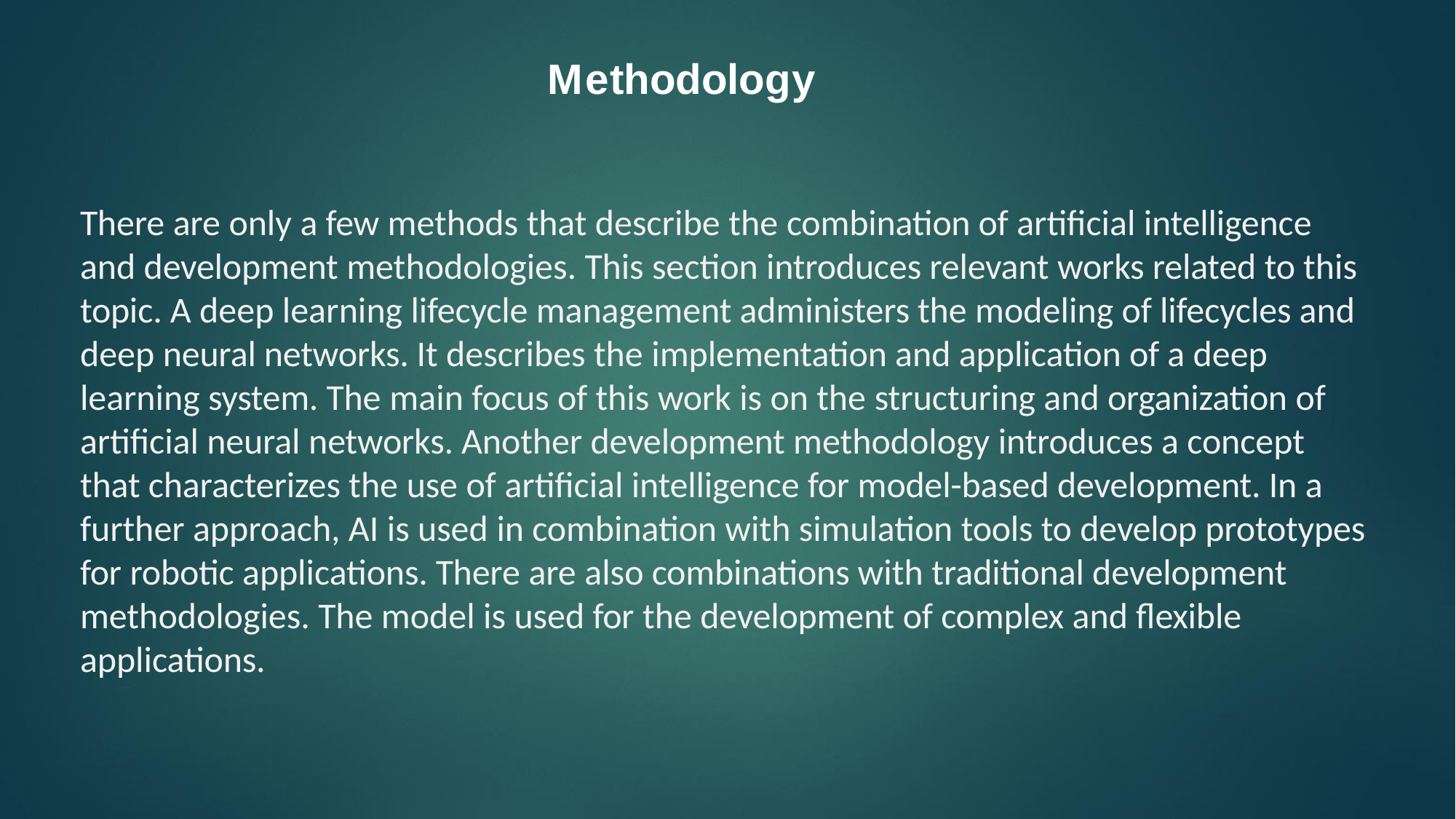

# Methodology
There are only a few methods that describe the combination of artificial intelligence  and development methodologies. This section introduces relevant works related to this  topic. A deep learning lifecycle management administers the modeling of lifecycles and  deep neural networks. It describes the implementation and application of a deep  learning system. The main focus of this work is on the structuring and organization of  artificial neural networks. Another development methodology introduces a concept
that characterizes the use of artificial intelligence for model-based development. In a  further approach, AI is used in combination with simulation tools to develop prototypes  for robotic applications. There are also combinations with traditional development
methodologies. The model is used for the development of complex and ﬂexible
applications.